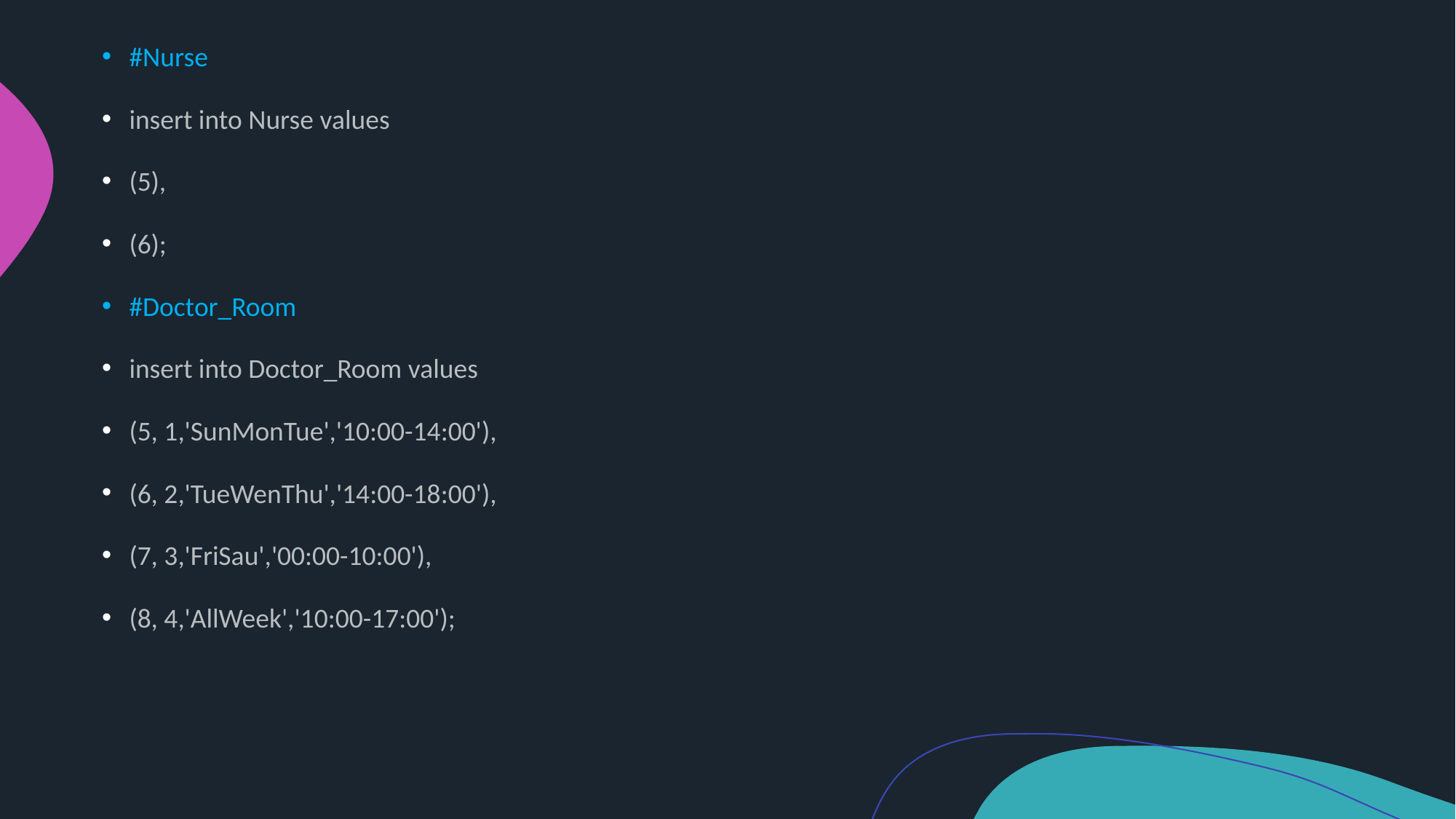

#Nurse
insert into Nurse values
(5),
(6);
#Doctor_Room
insert into Doctor_Room values
(5, 1,'SunMonTue','10:00-14:00'),
(6, 2,'TueWenThu','14:00-18:00'),
(7, 3,'FriSau','00:00-10:00'),
(8, 4,'AllWeek','10:00-17:00');